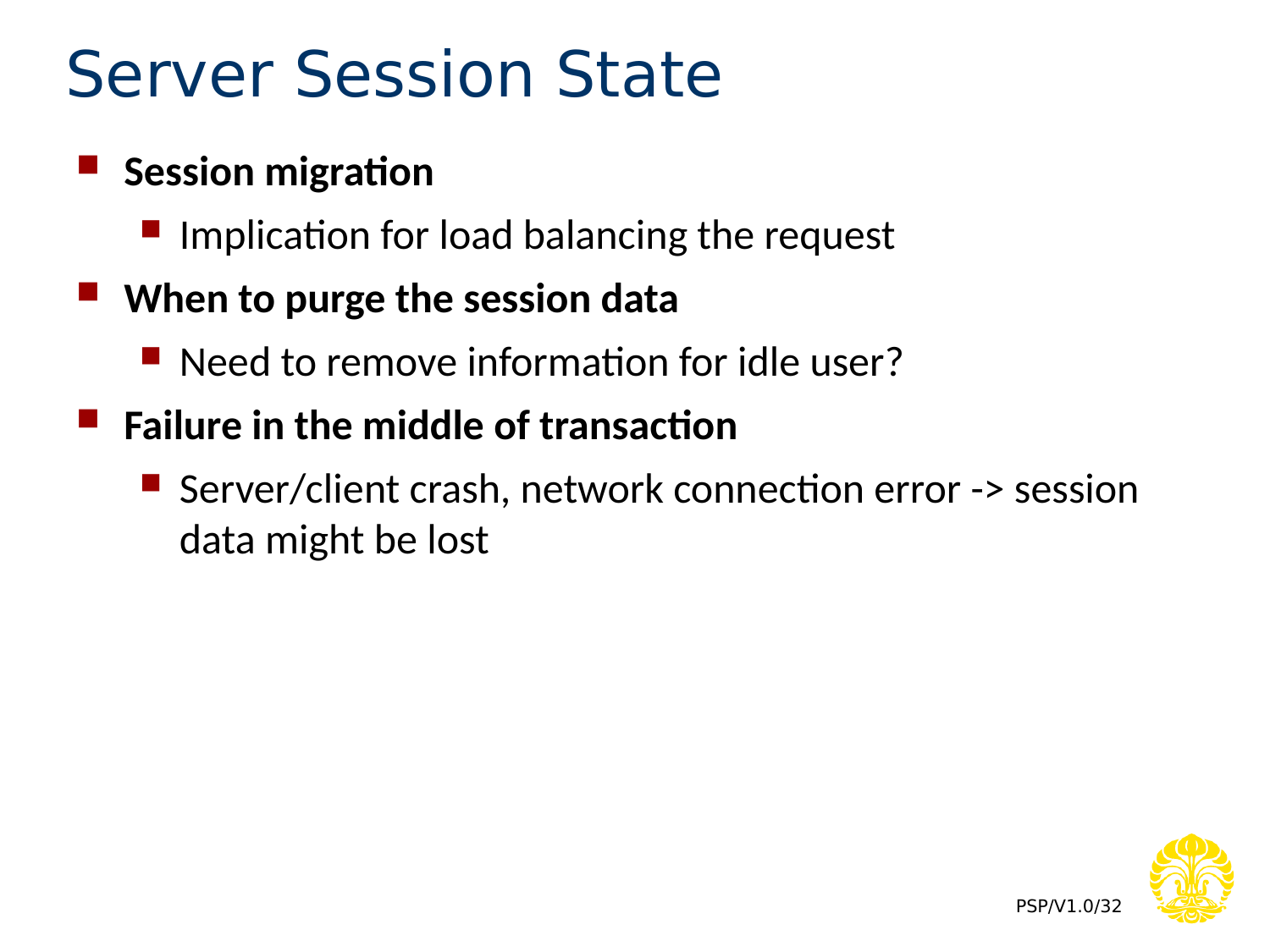

# Server Session State
Session migration
Implication for load balancing the request
When to purge the session data
Need to remove information for idle user?
Failure in the middle of transaction
Server/client crash, network connection error -> session data might be lost